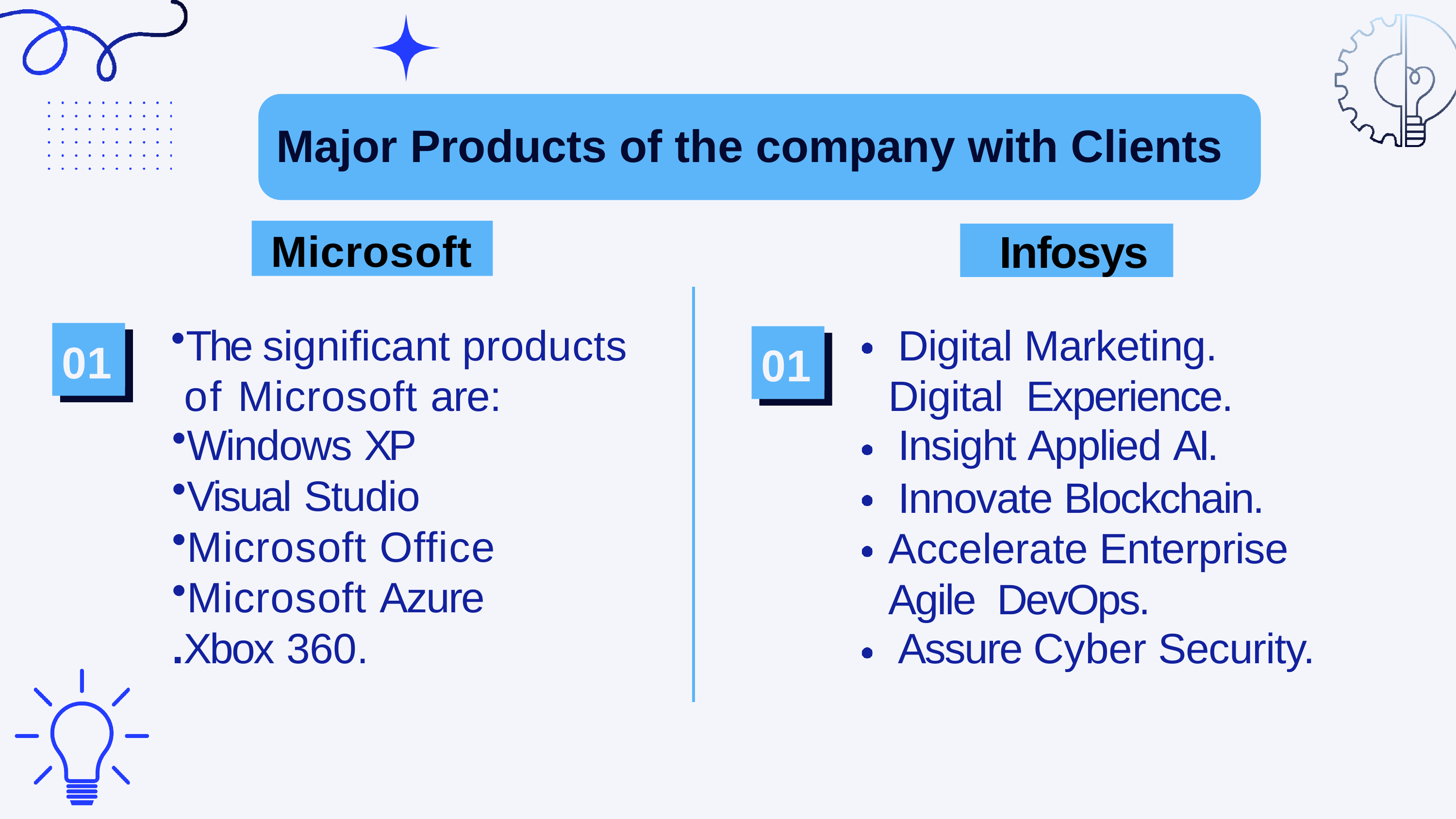

# Major Products of the company with Clients
Microsoft
Infosys

The significant products  of Microsoft are:
Windows XP
Visual Studio
Microsoft Office
Microsoft Azure
.Xbox 360.
Digital Marketing. Digital  Experience.
Insight Applied AI.
Innovate Blockchain.  Accelerate Enterprise Agile  DevOps.
Assure Cyber Security.

01
01